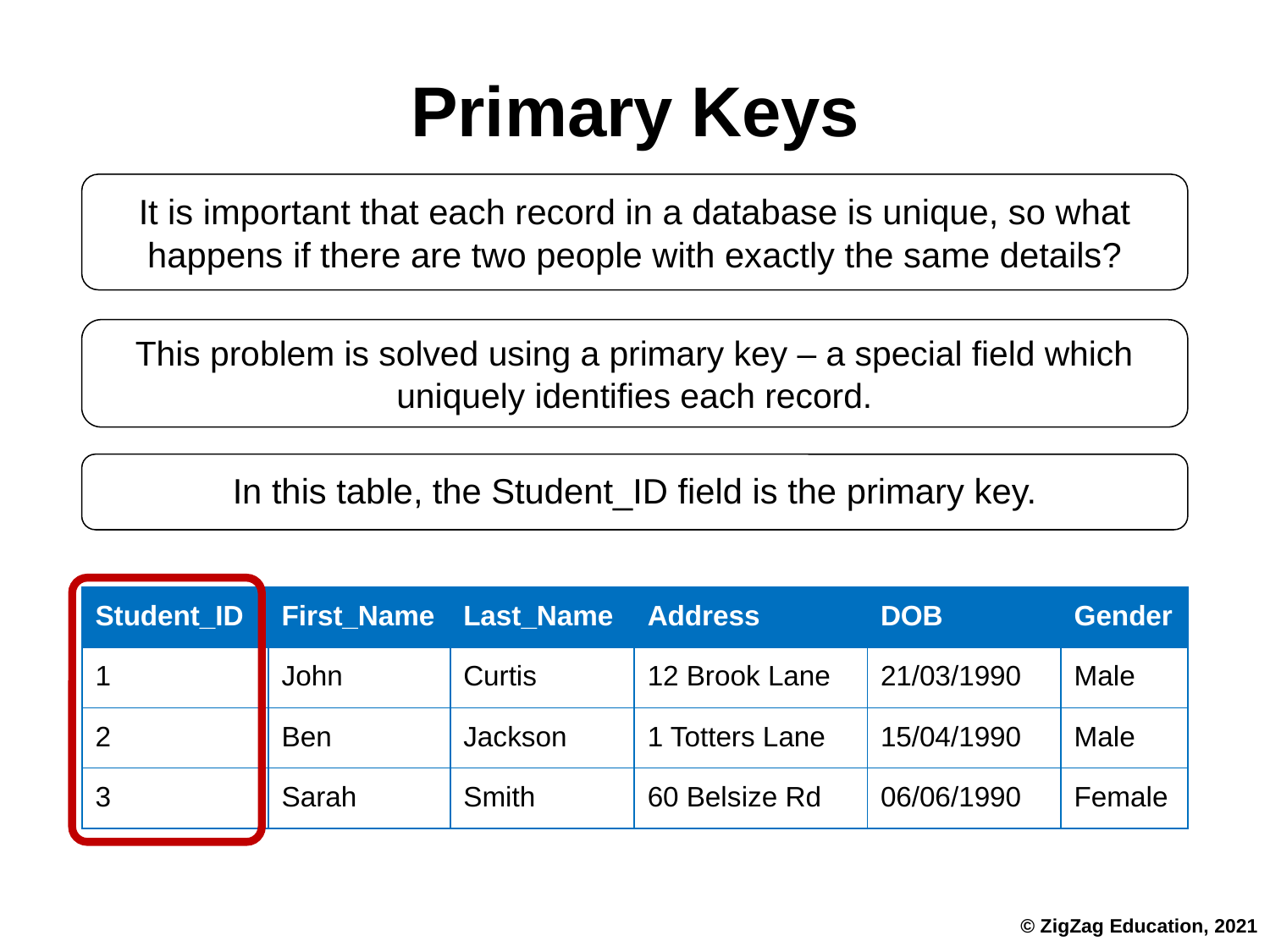

# Primary Keys
It is important that each record in a database is unique, so what happens if there are two people with exactly the same details?
This problem is solved using a primary key – a special field which uniquely identifies each record.
In this table, the Student_ID field is the primary key.

| Student\_ID | First\_Name | Last\_Name | Address | DOB | Gender |
| --- | --- | --- | --- | --- | --- |
| 1 | John | Curtis | 12 Brook Lane | 21/03/1990 | Male |
| 2 | Ben | Jackson | 1 Totters Lane | 15/04/1990 | Male |
| 3 | Sarah | Smith | 60 Belsize Rd | 06/06/1990 | Female |
© ZigZag Education, 2021